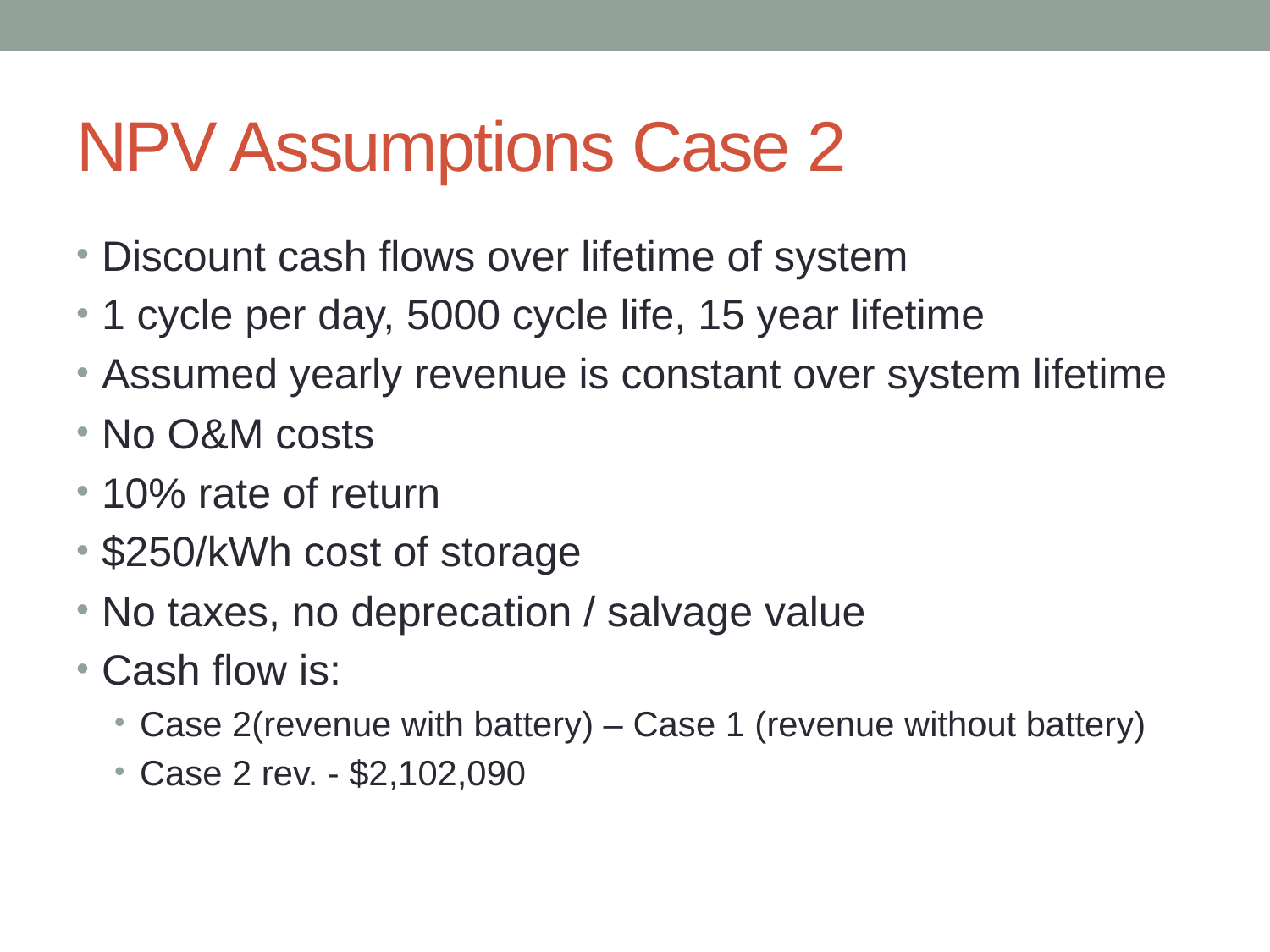

# NPV Assumptions Case 2
Discount cash flows over lifetime of system
1 cycle per day, 5000 cycle life, 15 year lifetime
Assumed yearly revenue is constant over system lifetime
No O&M costs
10% rate of return
$250/kWh cost of storage
No taxes, no deprecation / salvage value
Cash flow is:
Case 2(revenue with battery) – Case 1 (revenue without battery)
Case 2 rev. - $2,102,090